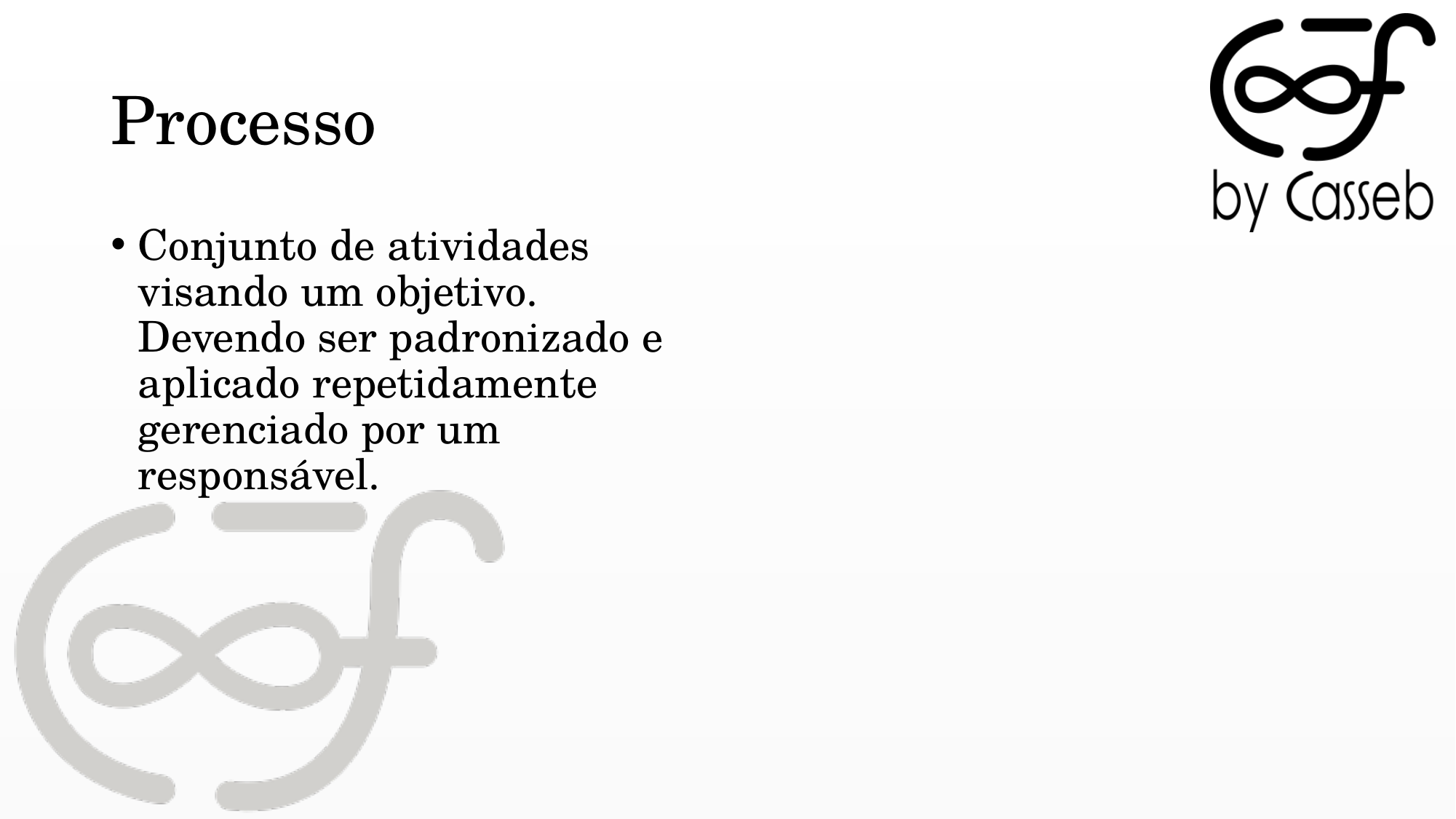

# Processo
Conjunto de atividades visando um objetivo. Devendo ser padronizado e aplicado repetidamente gerenciado por um responsável.